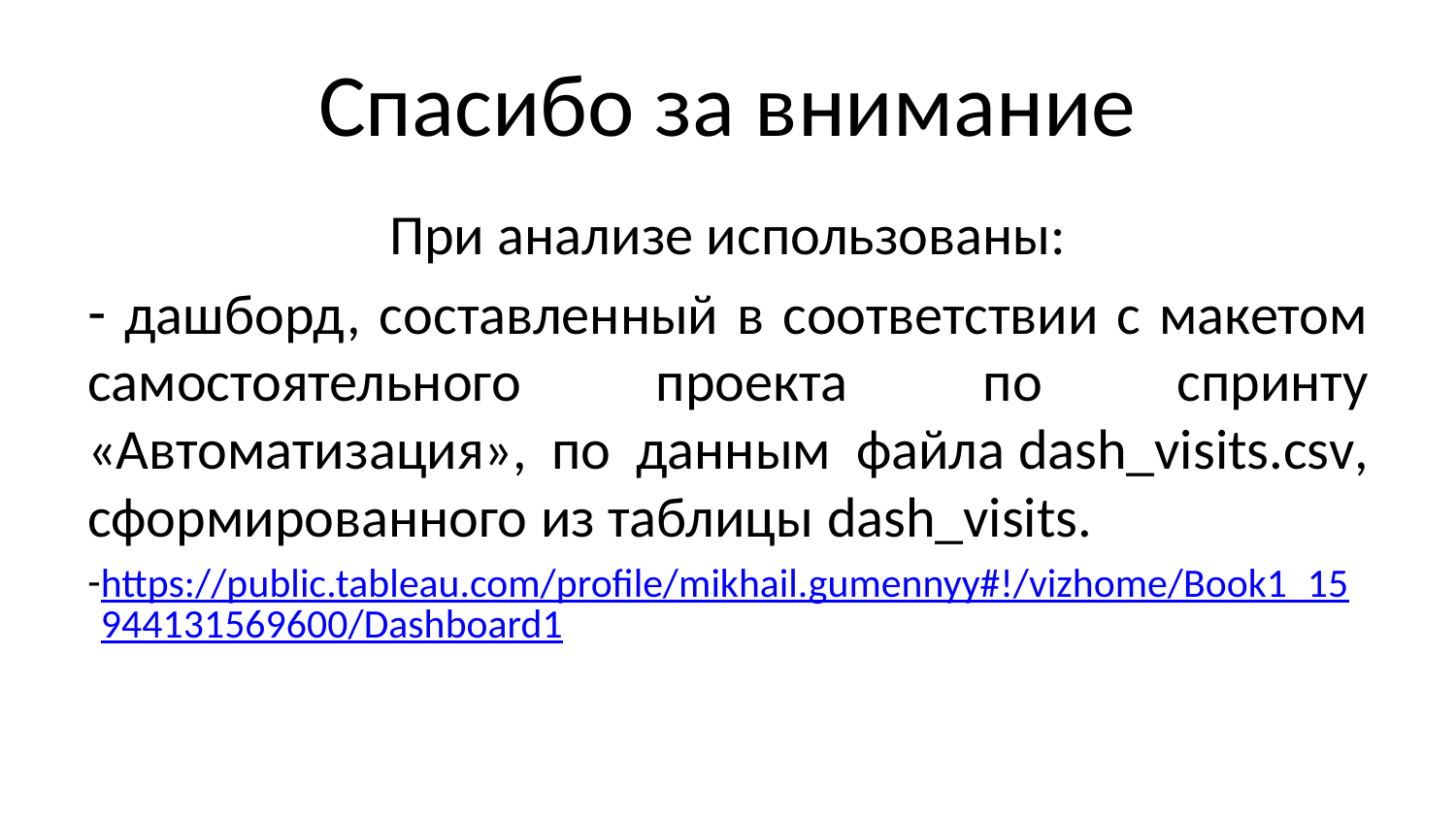

# Спасибо за внимание
При анализе использованы:
 дашборд, составленный в соответствии с макетом самостоятельного проекта по спринту «Автоматизация», по данным файла dash_visits.csv, сформированного из таблицы dash_visits.
https://public.tableau.com/profile/mikhail.gumennyy#!/vizhome/Book1_15944131569600/Dashboard1